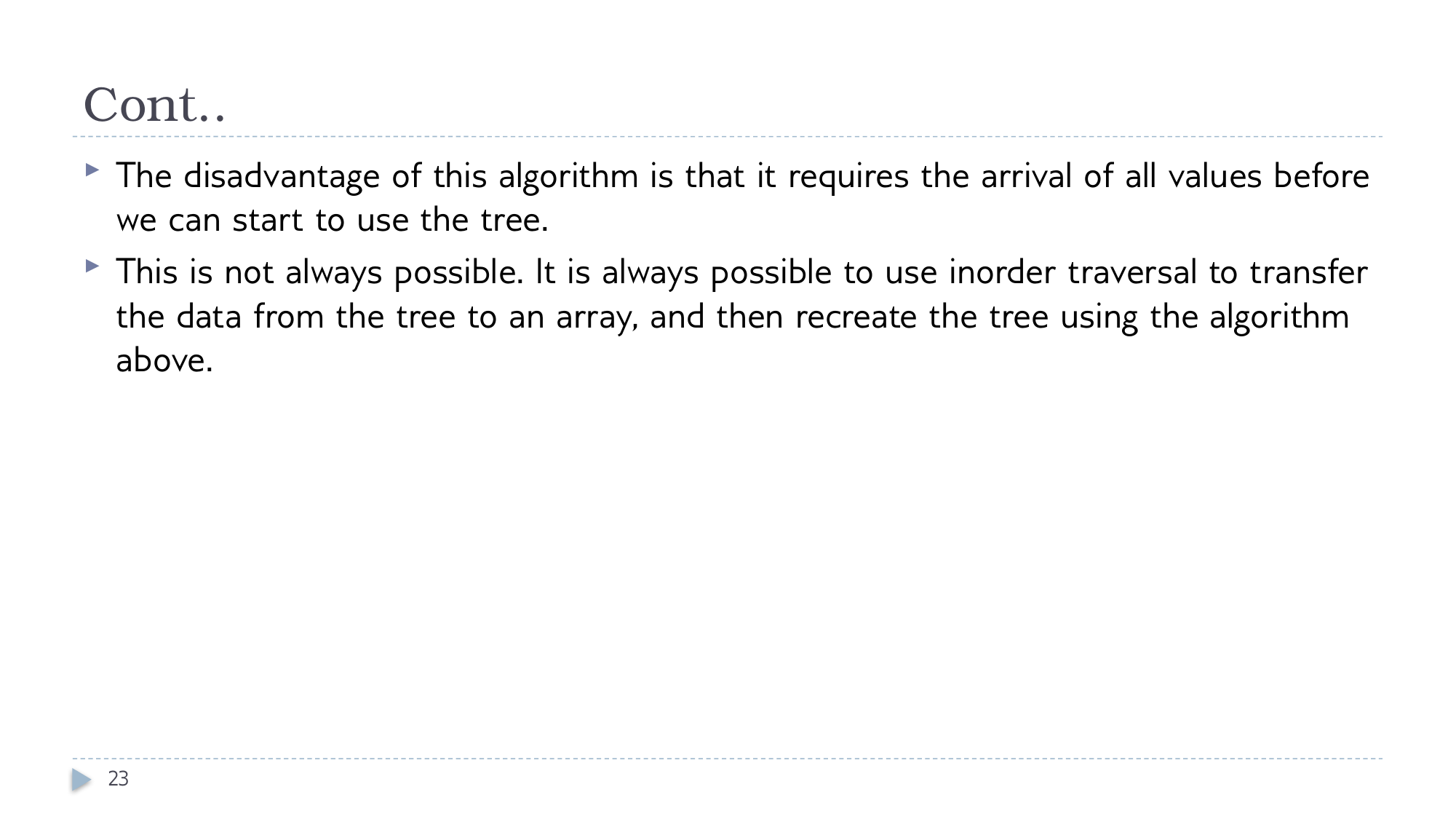

# Cont..
The disadvantage of this algorithm is that it requires the arrival of all values before we can start to use the tree.
This is not always possible. It is always possible to use inorder traversal to transfer the data from the tree to an array, and then recreate the tree using the algorithm above.
23